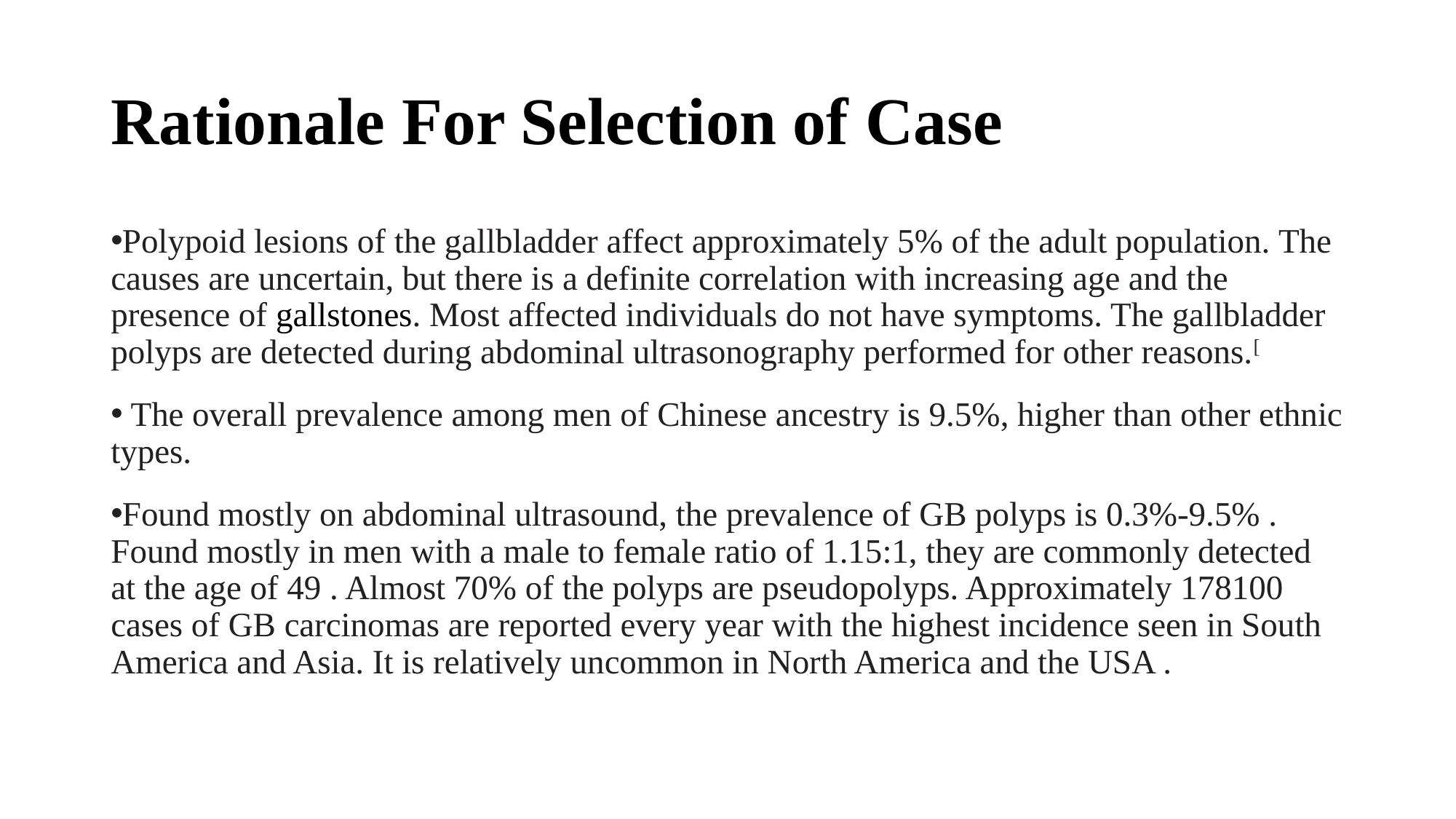

# Rationale For Selection of Case
Polypoid lesions of the gallbladder affect approximately 5% of the adult population. The causes are uncertain, but there is a definite correlation with increasing age and the presence of gallstones. Most affected individuals do not have symptoms. The gallbladder polyps are detected during abdominal ultrasonography performed for other reasons.[
 The overall prevalence among men of Chinese ancestry is 9.5%, higher than other ethnic types.
Found mostly on abdominal ultrasound, the prevalence of GB polyps is 0.3%-9.5% . Found mostly in men with a male to female ratio of 1.15:1, they are commonly detected at the age of 49 . Almost 70% of the polyps are pseudopolyps. Approximately 178100 cases of GB carcinomas are reported every year with the highest incidence seen in South America and Asia. It is relatively uncommon in North America and the USA .